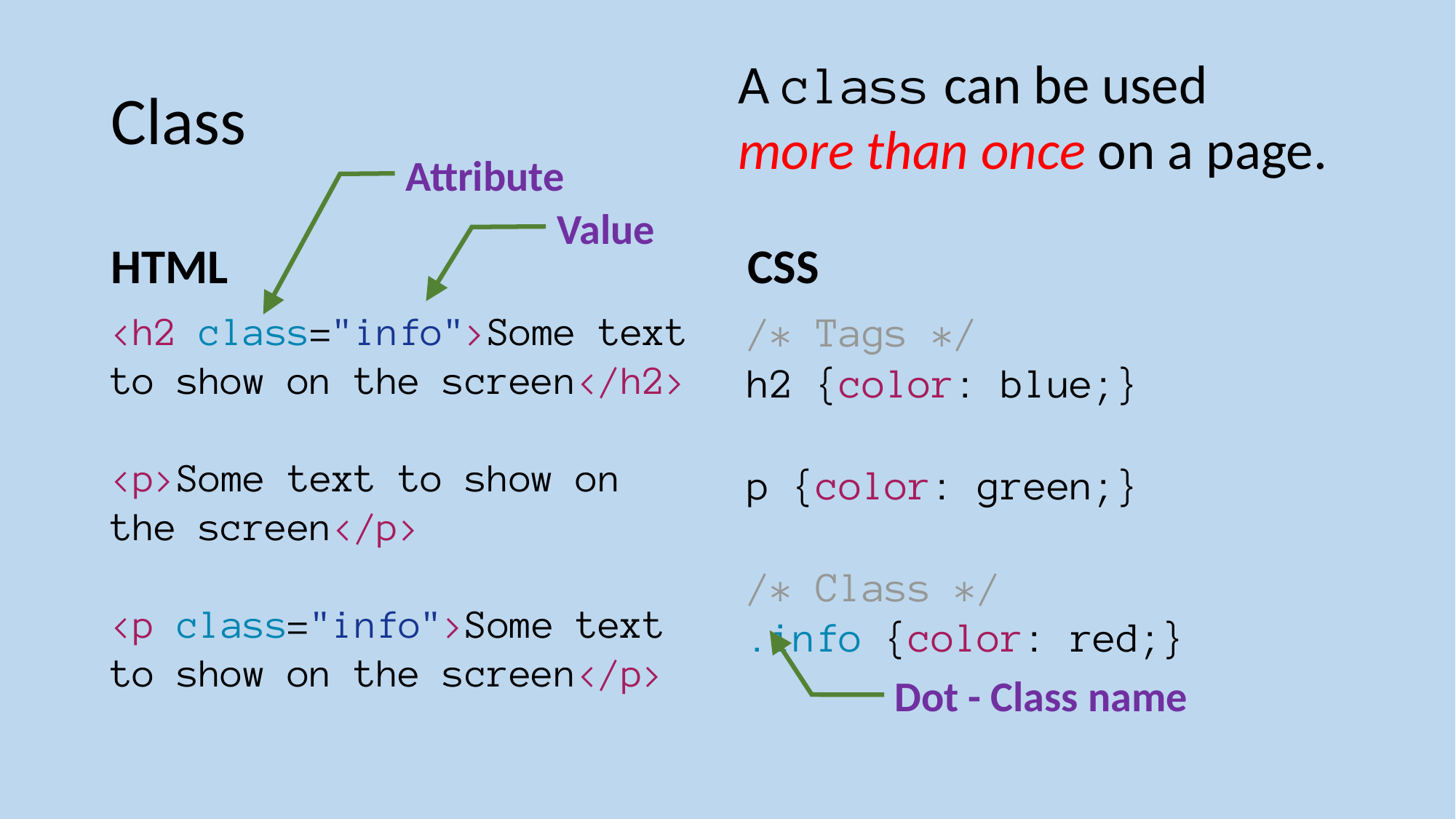

# Class
A class can be used more than once on a page.
Attribute
Value
HTML
CSS
<h2 class="info">Some text to show on the screen</h2>

<p>Some text to show on the screen</p>

<p class="info">Some text to show on the screen</p>
/* Tags */
h2 {color: blue;}

p {color: green;}

/* Class */
.info {color: red;}
Dot - Class name